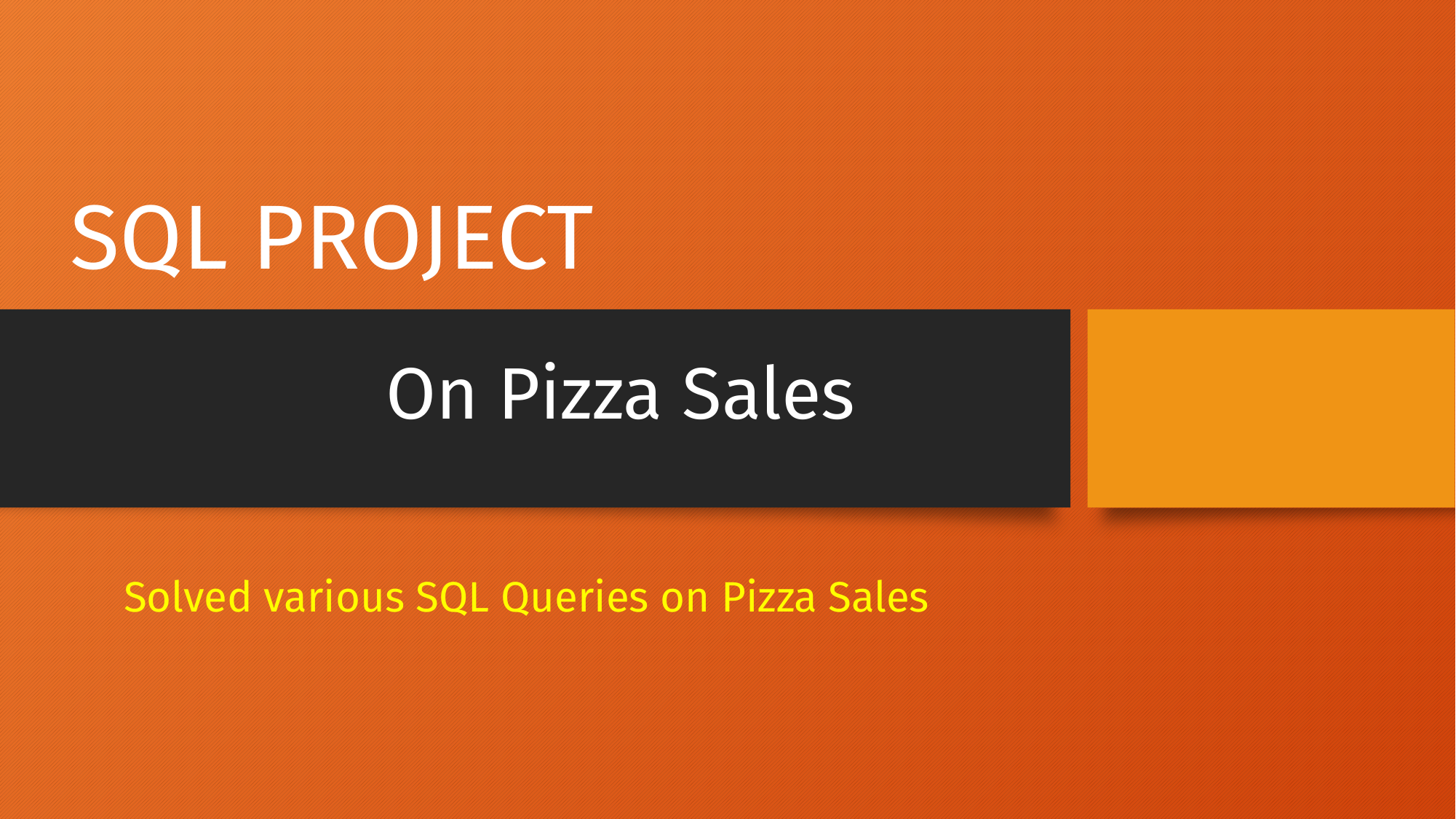

# SQL PROJECT
On Pizza Sales
Solved various SQL Queries on Pizza Sales